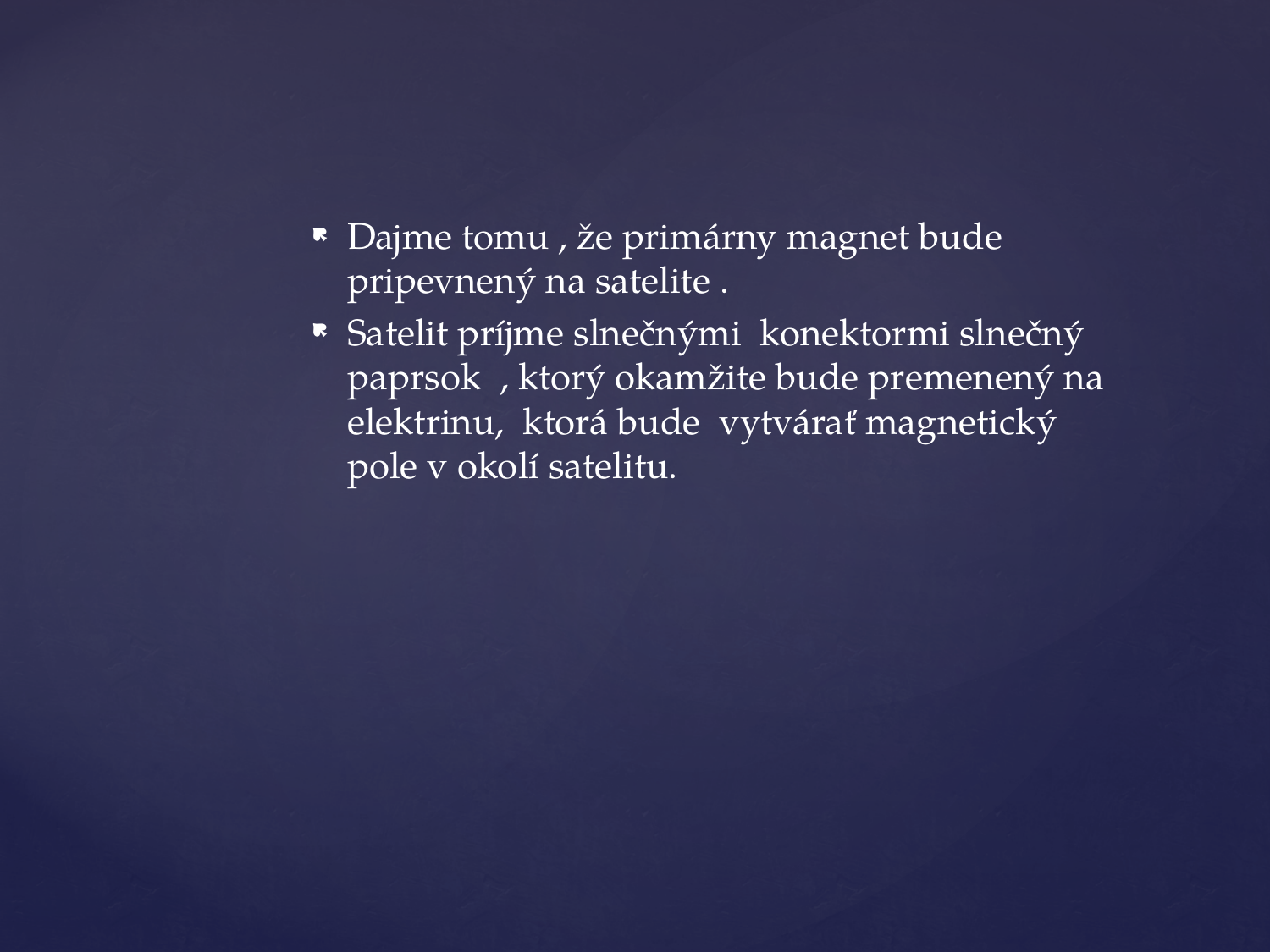

Dajme tomu , že primárny magnet bude pripevnený na satelite .
Satelit príjme slnečnými  konektormi slnečný paprsok  , ktorý okamžite bude premenený na elektrinu,  ktorá bude  vytvárať magnetický pole v okolí satelitu.
#